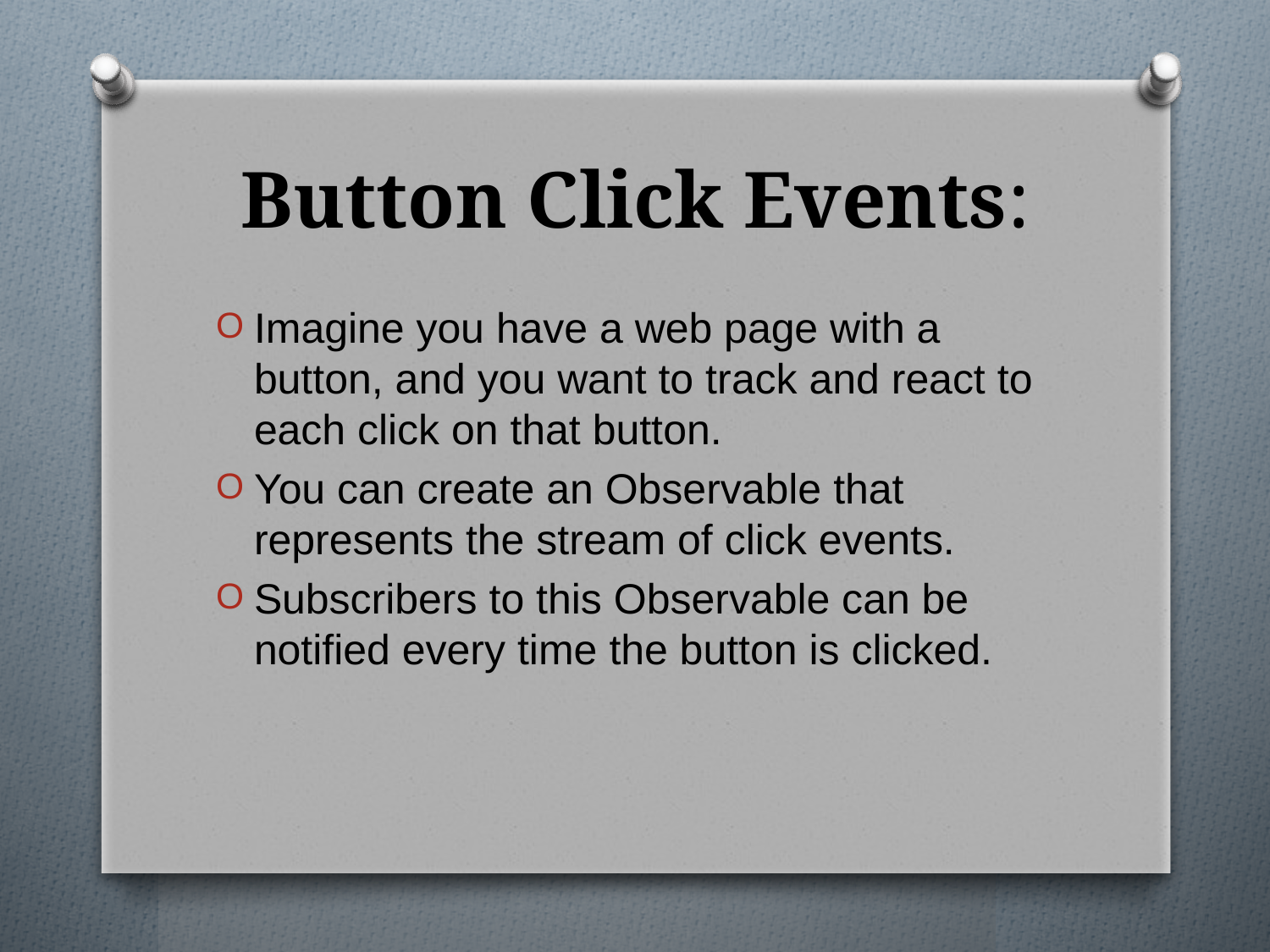

# Button Click Events:
Imagine you have a web page with a button, and you want to track and react to each click on that button.
You can create an Observable that represents the stream of click events.
Subscribers to this Observable can be notified every time the button is clicked.